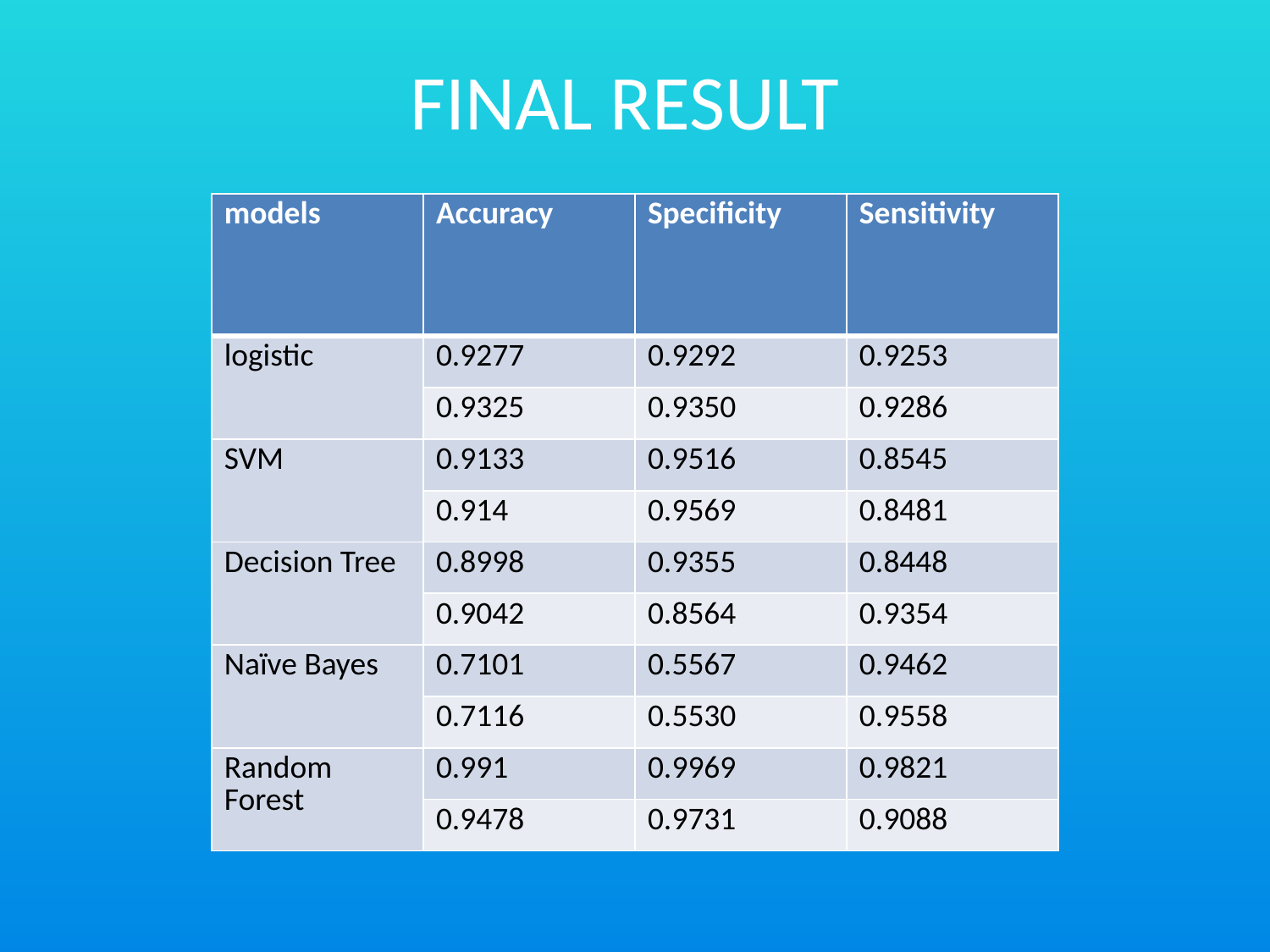

FINAL RESULT
| models | Accuracy | Specificity | Sensitivity |
| --- | --- | --- | --- |
| logistic | 0.9277 | 0.9292 | 0.9253 |
|  | 0.9325 | 0.9350 | 0.9286 |
| SVM | 0.9133 | 0.9516 | 0.8545 |
|  | 0.914 | 0.9569 | 0.8481 |
| Decision Tree | 0.8998 | 0.9355 | 0.8448 |
|  | 0.9042 | 0.8564 | 0.9354 |
| Naïve Bayes | 0.7101 | 0.5567 | 0.9462 |
|  | 0.7116 | 0.5530 | 0.9558 |
| Random Forest | 0.991 | 0.9969 | 0.9821 |
|  | 0.9478 | 0.9731 | 0.9088 |